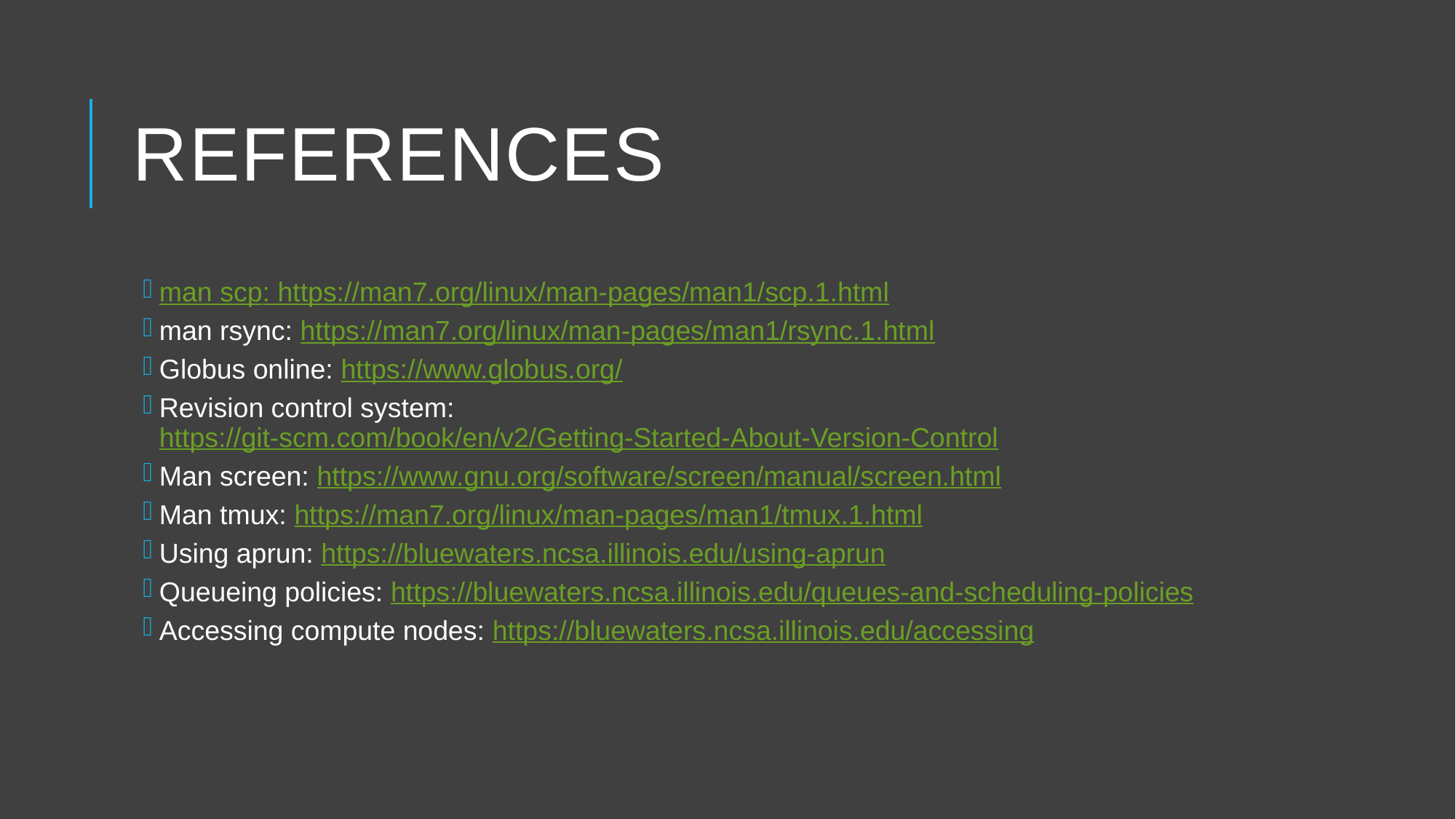

# References
man scp: https://man7.org/linux/man-pages/man1/scp.1.html
man rsync: https://man7.org/linux/man-pages/man1/rsync.1.html
Globus online: https://www.globus.org/
Revision control system: https://git-scm.com/book/en/v2/Getting-Started-About-Version-Control
Man screen: https://www.gnu.org/software/screen/manual/screen.html
Man tmux: https://man7.org/linux/man-pages/man1/tmux.1.html
Using aprun: https://bluewaters.ncsa.illinois.edu/using-aprun
Queueing policies: https://bluewaters.ncsa.illinois.edu/queues-and-scheduling-policies
Accessing compute nodes: https://bluewaters.ncsa.illinois.edu/accessing